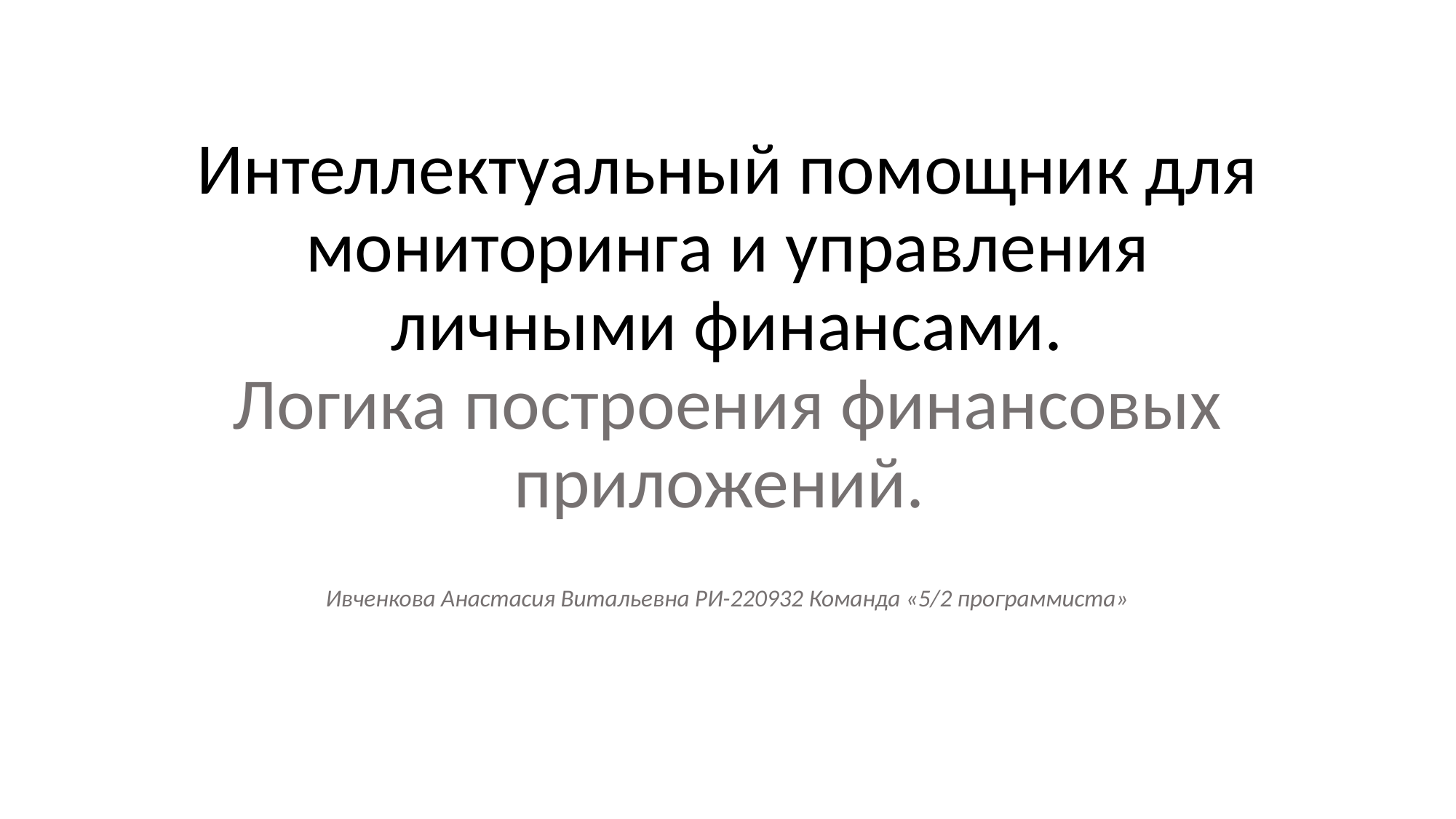

# Интеллектуальный помощник для мониторинга и управления личными финансами. Логика построения финансовых приложений.

Ивченкова Анастасия Витальевна РИ-220932 Команда «5/2 программиста»